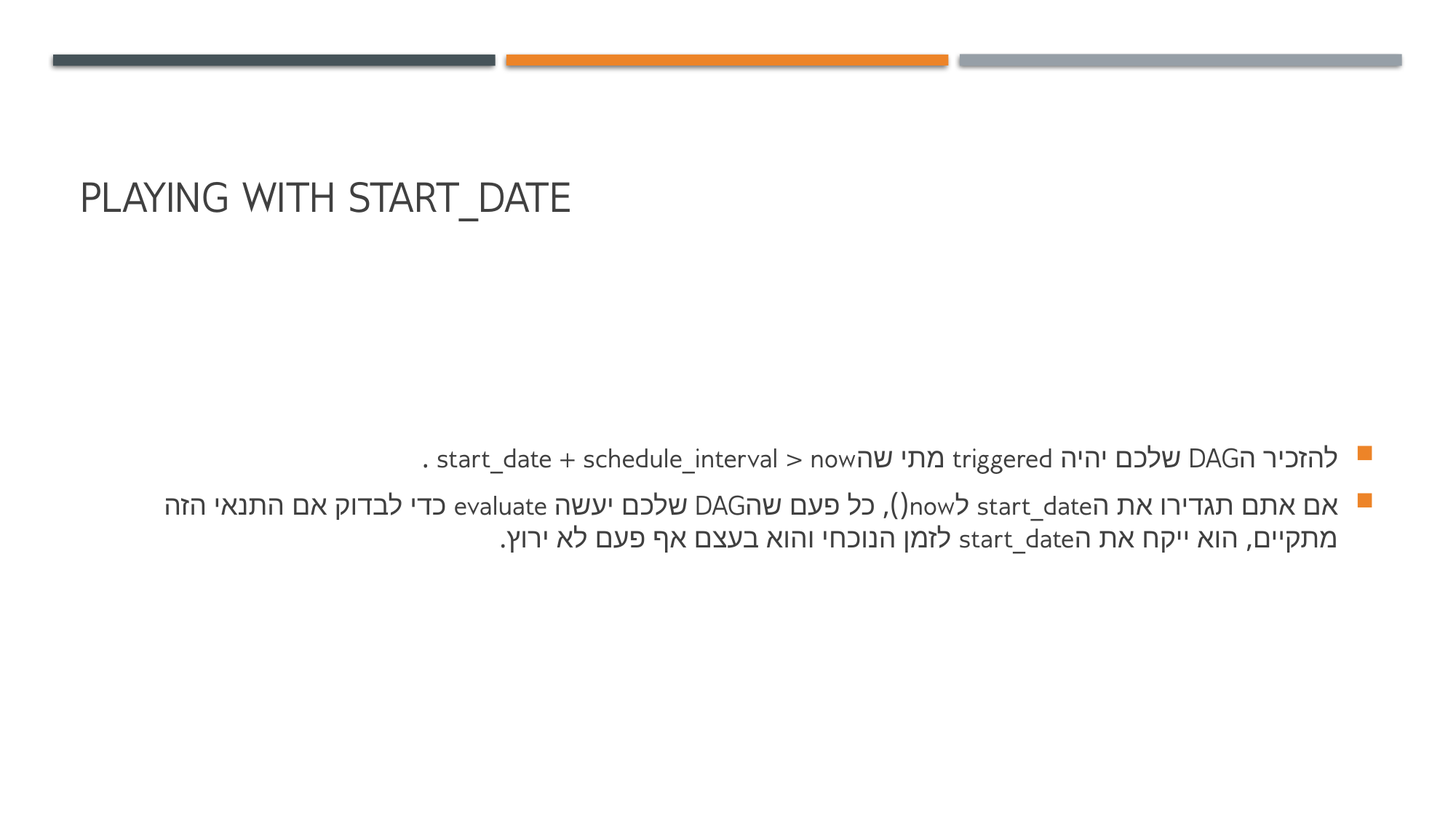

# Playing with start_date
להזכיר הDAG שלכם יהיה triggered מתי שהstart_date + schedule_interval > now .
אם אתם תגדירו את הstart_date לnow(), כל פעם שהDAG שלכם יעשה evaluate כדי לבדוק אם התנאי הזה מתקיים, הוא ייקח את הstart_date לזמן הנוכחי והוא בעצם אף פעם לא ירוץ.